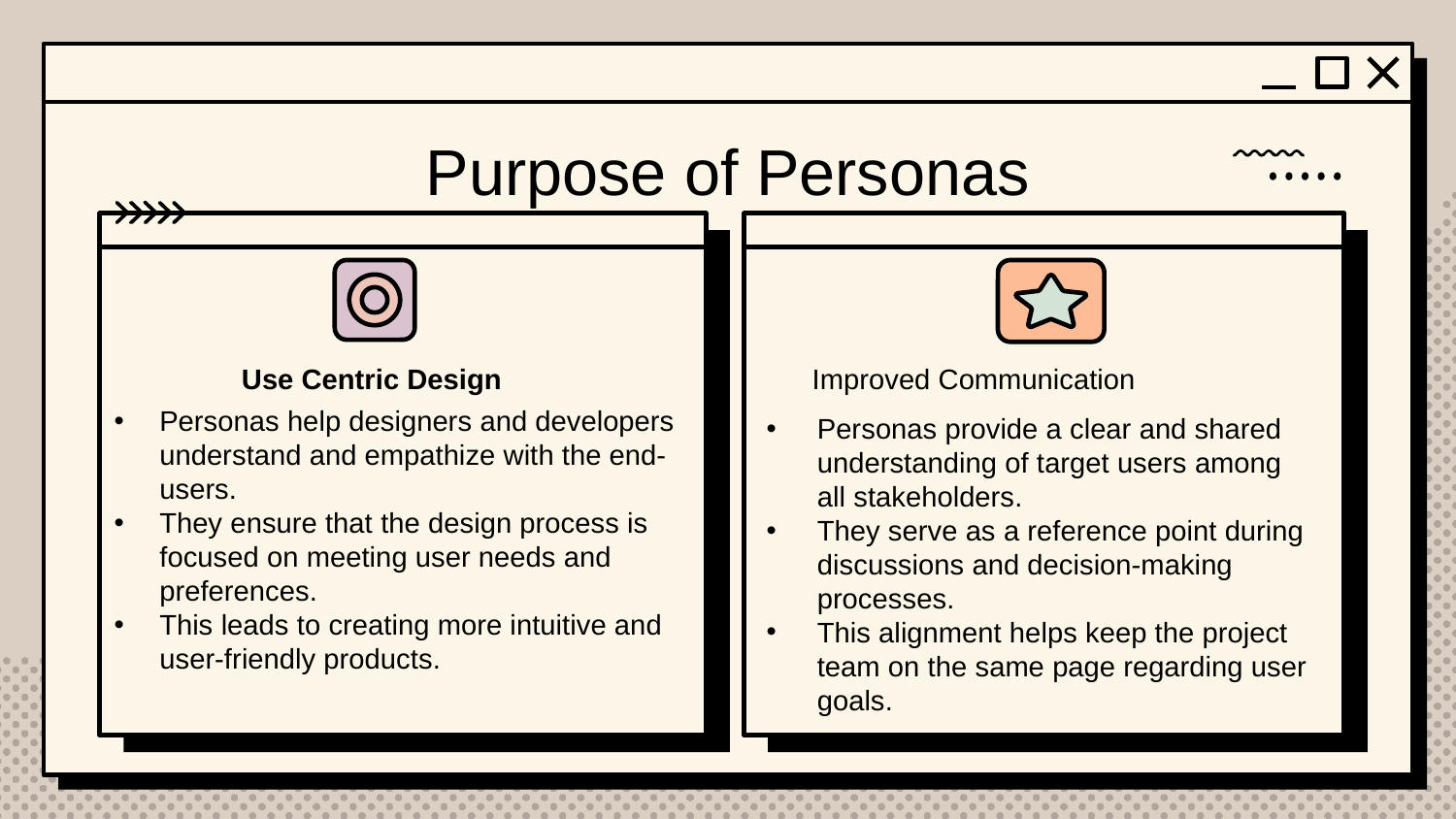

# Purpose of Personas

Use Centric Design
Improved Communication
Personas help designers and developers understand and empathize with the end-users.
They ensure that the design process is focused on meeting user needs and preferences.
This leads to creating more intuitive and user-friendly products.

Personas provide a clear and shared understanding of target users among all stakeholders.
They serve as a reference point during discussions and decision-making processes.
This alignment helps keep the project team on the same page regarding user goals.